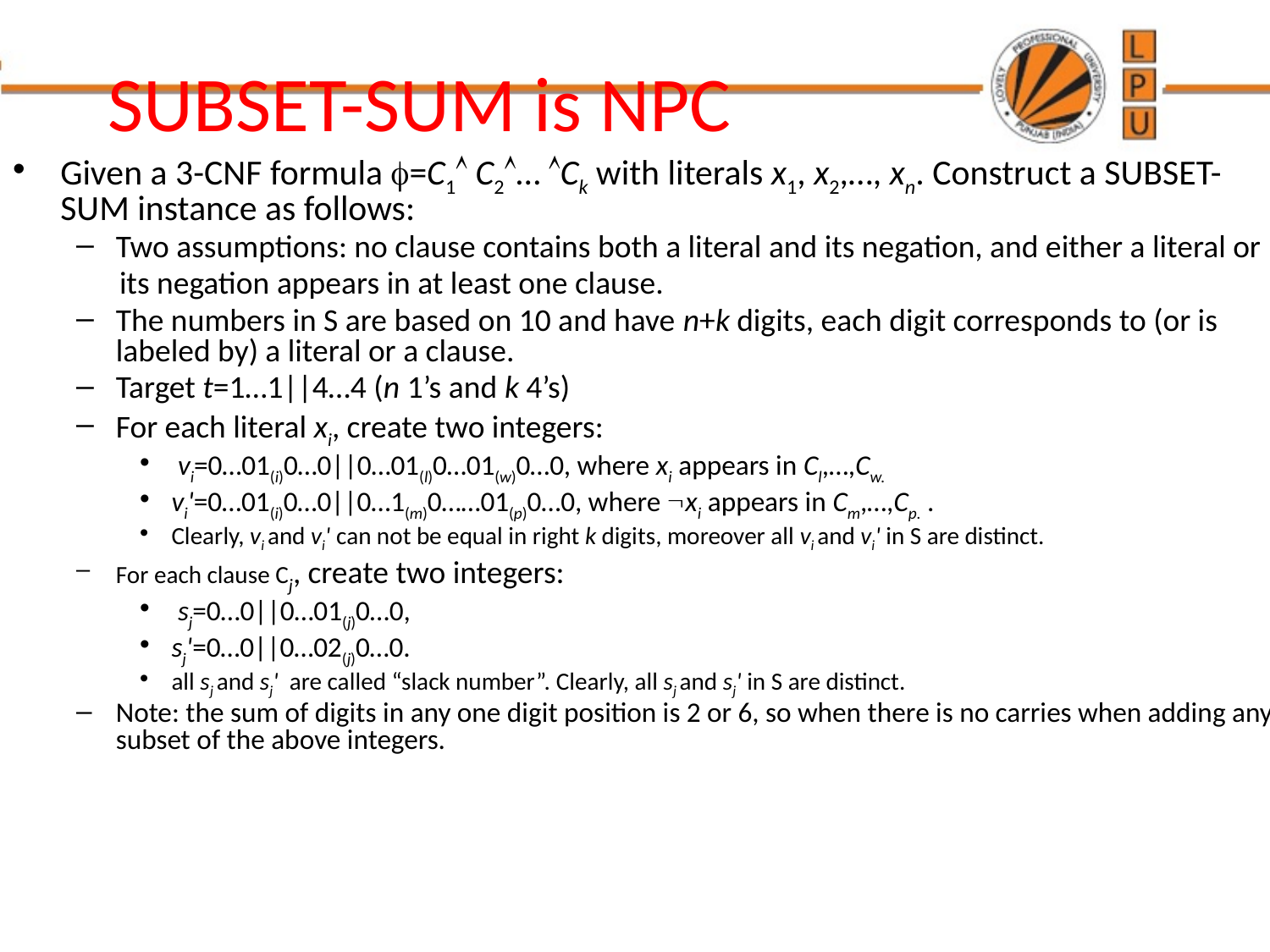

# SUBSET-SUM is NPC
Given a 3-CNF formula φ=C1∧ C2∧… ∧Ck with literals x1, x2,…, xn. Construct a SUBSET-SUM instance as follows:
Two assumptions: no clause contains both a literal and its negation, and either a literal or
      its negation appears in at least one clause.
The numbers in S are based on 10 and have n+k digits, each digit corresponds to (or is labeled by) a literal or a clause.
Target t=1…1||4…4 (n 1’s and k 4’s)
For each literal xi, create two integers:
 vi=0…01(i)0…0||0…01(l)0…01(w)0…0, where xi appears in Cl,…,Cw.
vi'=0…01(i)0…0||0…1(m)0……01(p)0…0, where ¬xi appears in Cm,…,Cp. .
Clearly, vi and vi' can not be equal in right k digits, moreover all vi and vi' in S are distinct.
For each clause Cj, create two integers:
 sj=0…0||0…01(j)0…0,
sj'=0…0||0…02(j)0…0.
all sj and sj'  are called “slack number”. Clearly, all sj and sj' in S are distinct.
Note: the sum of digits in any one digit position is 2 or 6, so when there is no carries when adding any subset of the above integers.